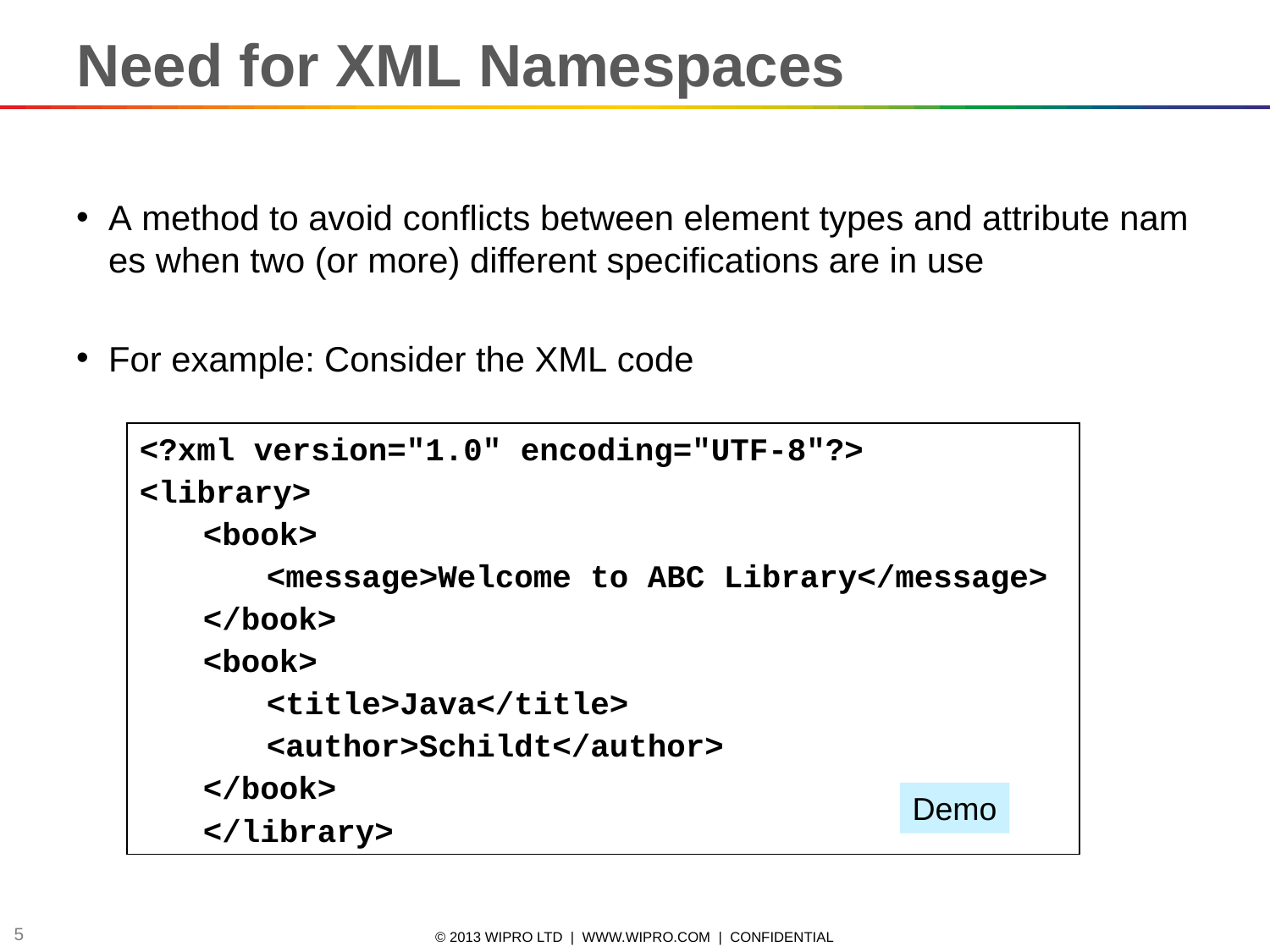

Need for XML Namespaces
A method to avoid conflicts between element types and attribute names when two (or more) different specifications are in use

For example: Consider the XML code

<?xml version="1.0" encoding="UTF-8"?>
<library>
<book>
<message>Welcome to ABC Library</message>
</book>
<book>
<title>Java</title>
<author>Schildt</author>
</book>
</library>
Demo